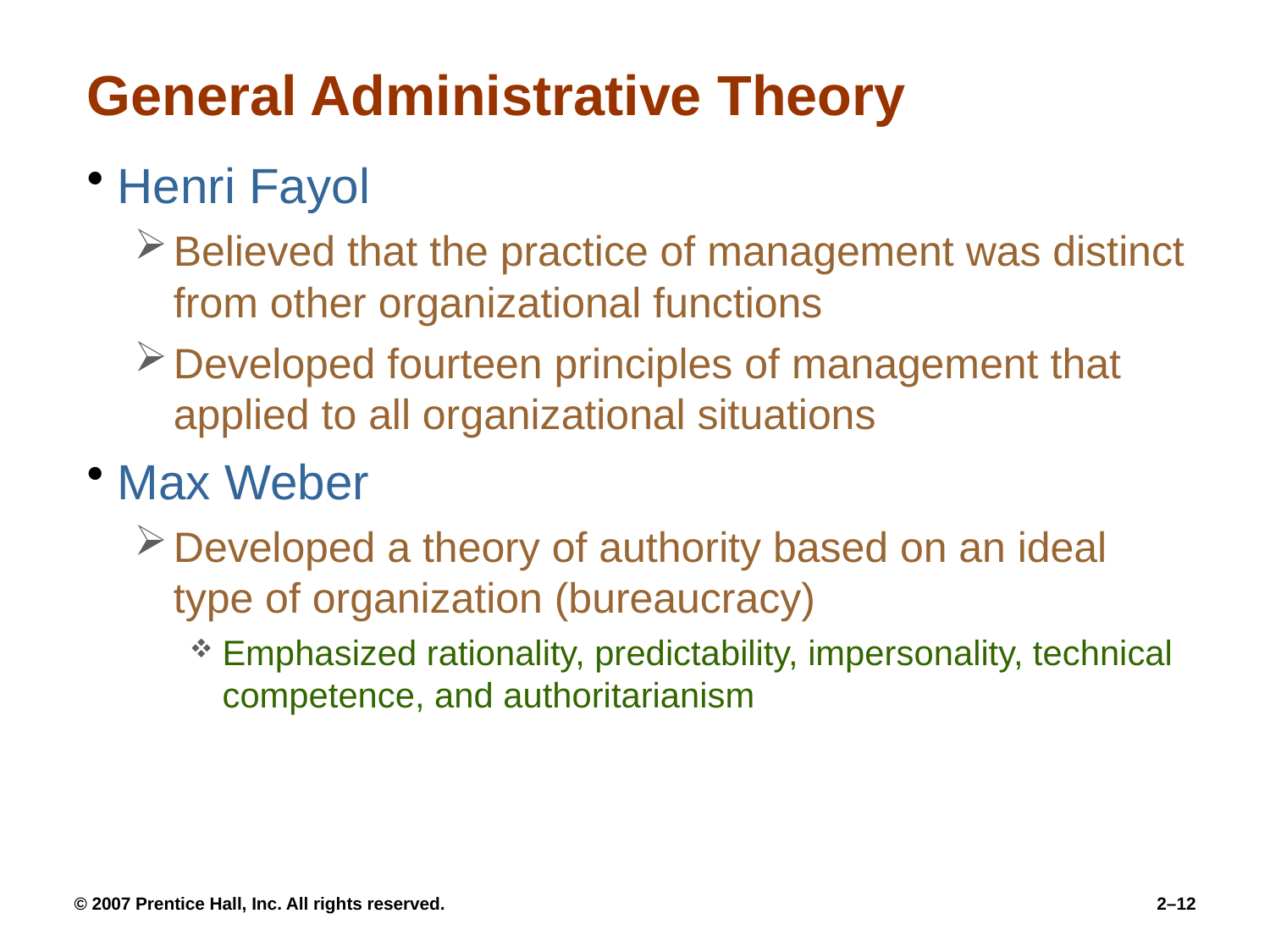

# General Administrative Theory
Henri Fayol
Believed that the practice of management was distinct from other organizational functions
Developed fourteen principles of management that applied to all organizational situations
Max Weber
Developed a theory of authority based on an ideal type of organization (bureaucracy)
Emphasized rationality, predictability, impersonality, technical competence, and authoritarianism
© 2007 Prentice Hall, Inc. All rights reserved.
2–12